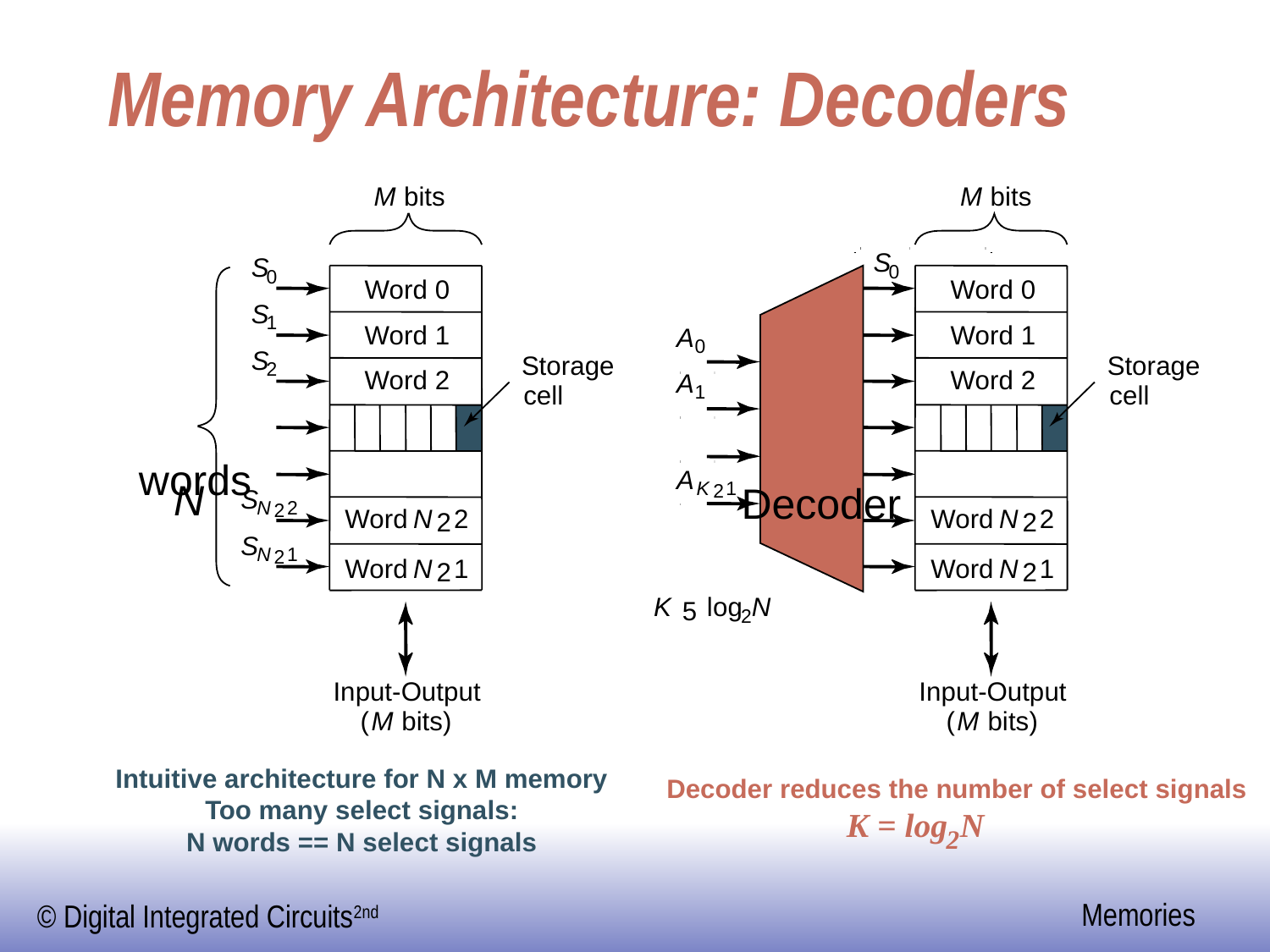

# Memory Architecture: Decoders
M
 bits
M
 bits

S

S

0
0

Word 0
Word 0

S

1

Word 1
Word 1
A

0

S

Storage
Storage

2

Word 2
Word 2
A

cell
cell
1

 words

A

N

K
1
Decoder

2
S
N
2

2
Word
N
2
Word
N
2

2
2

S
N
1

2
Word
N
1
Word
N
1
2
2

K
log
N

5

2

Input-Output
Input-Output
(
M
 bits)
(
M
 bits)
Intuitive architecture for N x M memory
Too many select signals:
N words == N select signals
Decoder reduces the number of select signals
K = log
N
2